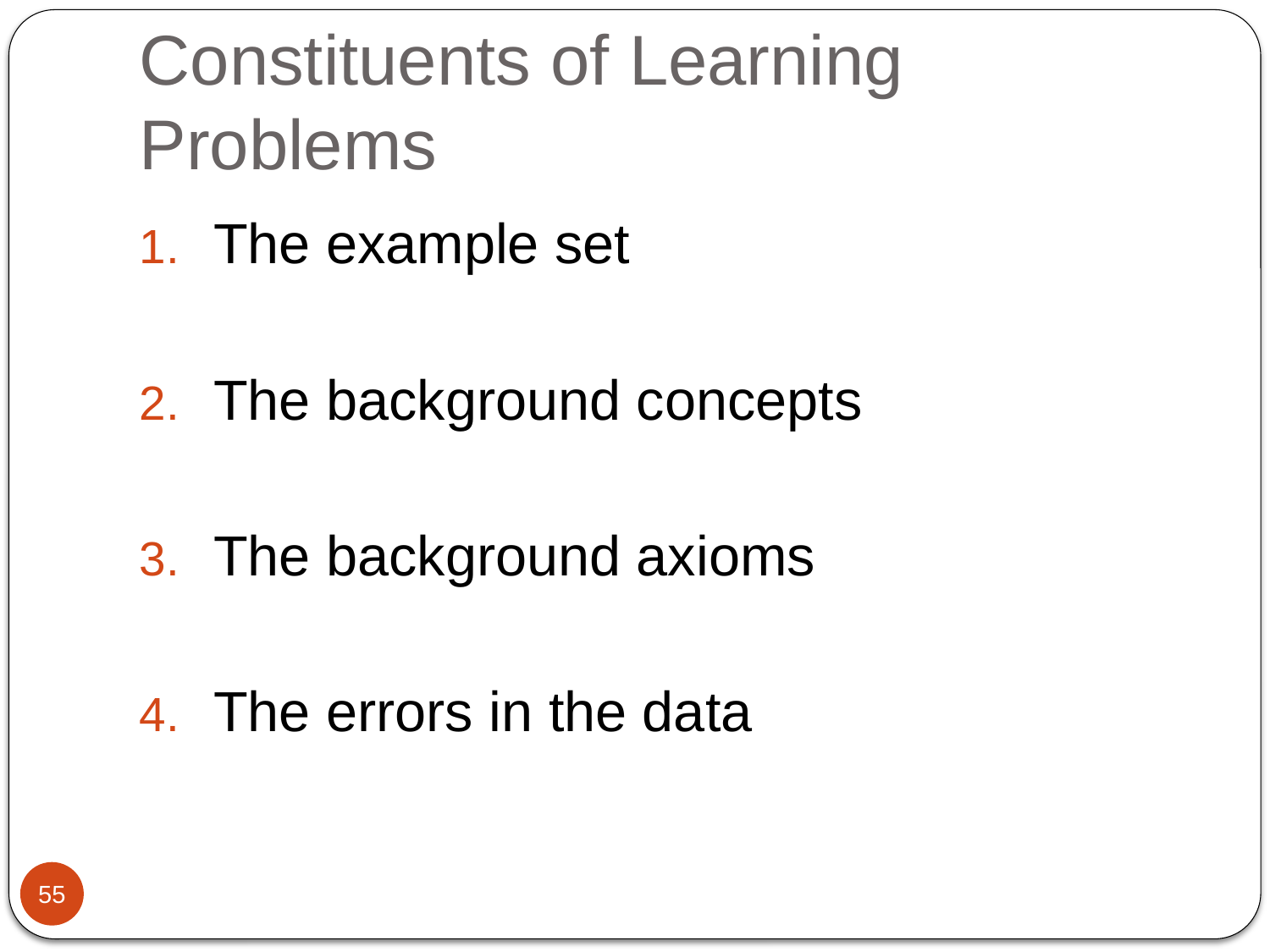

# Constituents of Learning Problems
The example set

The background concepts

The background axioms

The errors in the data

55